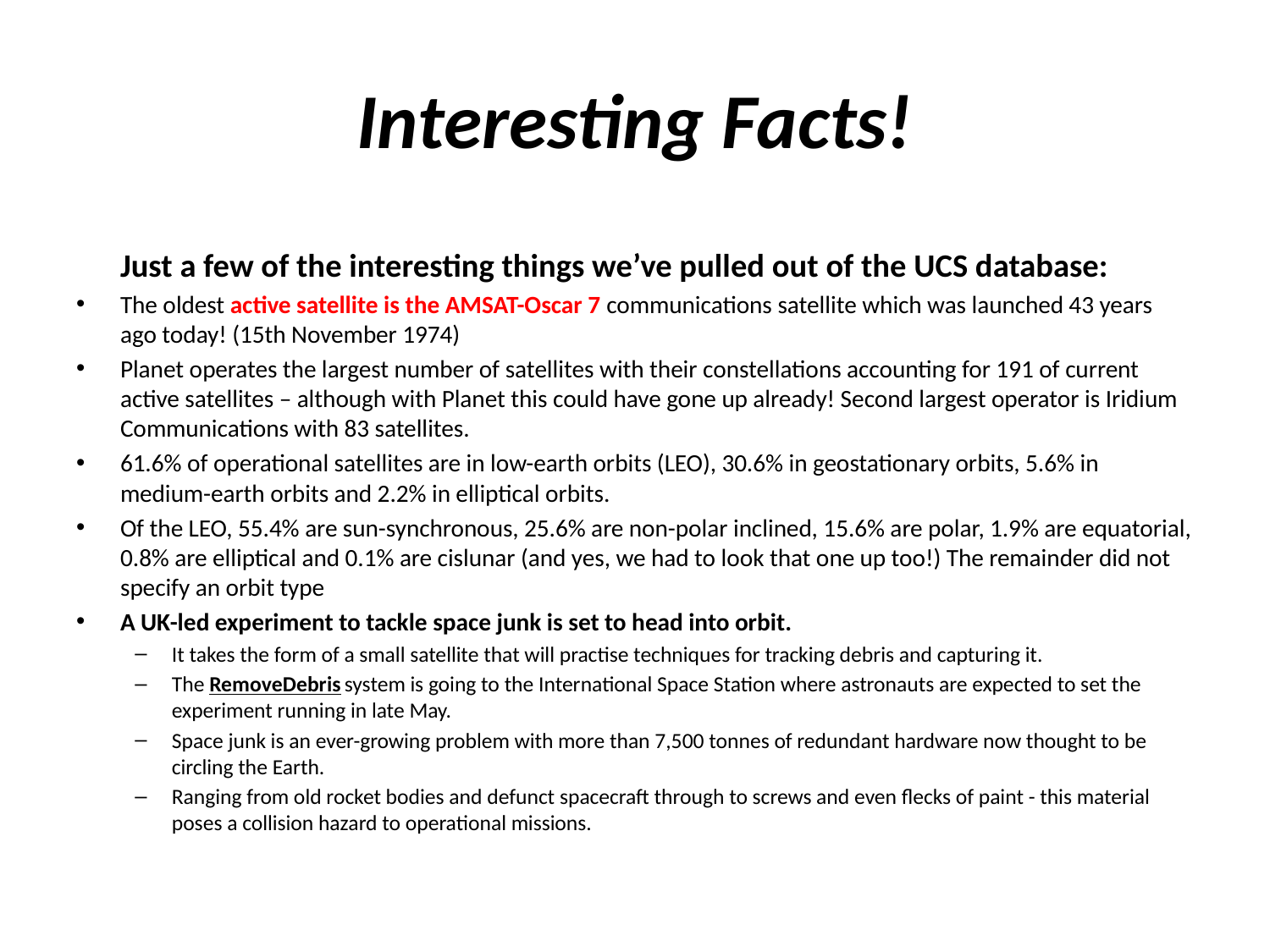

# Interesting Facts!
Just a few of the interesting things we’ve pulled out of the UCS database:
The oldest active satellite is the AMSAT-Oscar 7 communications satellite which was launched 43 years ago today! (15th November 1974)
Planet operates the largest number of satellites with their constellations accounting for 191 of current active satellites – although with Planet this could have gone up already! Second largest operator is Iridium Communications with 83 satellites.
61.6% of operational satellites are in low-earth orbits (LEO), 30.6% in geostationary orbits, 5.6% in medium-earth orbits and 2.2% in elliptical orbits.
Of the LEO, 55.4% are sun-synchronous, 25.6% are non-polar inclined, 15.6% are polar, 1.9% are equatorial, 0.8% are elliptical and 0.1% are cislunar (and yes, we had to look that one up too!) The remainder did not specify an orbit type
A UK-led experiment to tackle space junk is set to head into orbit.
It takes the form of a small satellite that will practise techniques for tracking debris and capturing it.
The RemoveDebris system is going to the International Space Station where astronauts are expected to set the experiment running in late May.
Space junk is an ever-growing problem with more than 7,500 tonnes of redundant hardware now thought to be circling the Earth.
Ranging from old rocket bodies and defunct spacecraft through to screws and even flecks of paint - this material poses a collision hazard to operational missions.